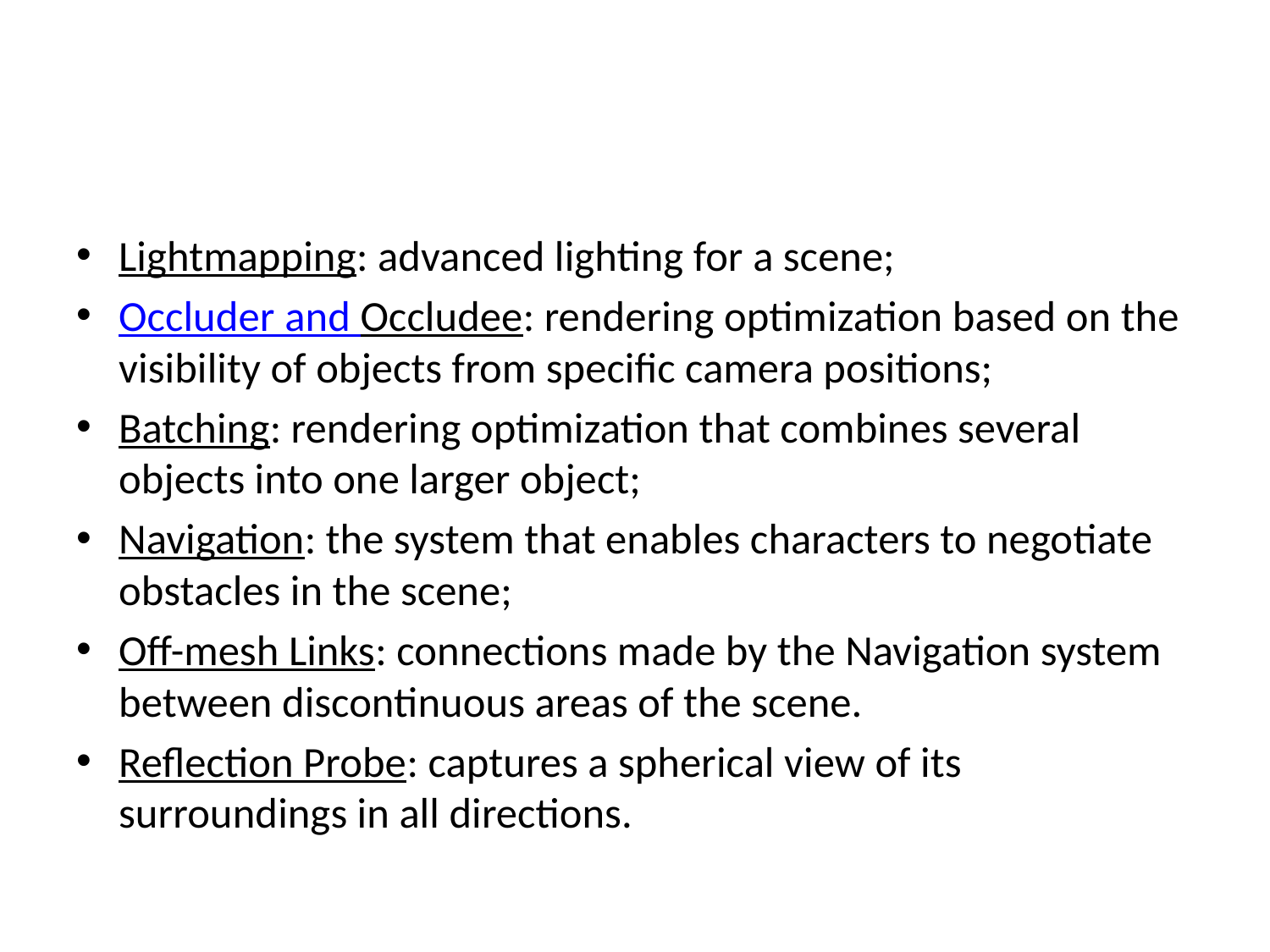

#
Lightmapping: advanced lighting for a scene;
Occluder and Occludee: rendering optimization based on the visibility of objects from specific camera positions;
Batching: rendering optimization that combines several objects into one larger object;
Navigation: the system that enables characters to negotiate obstacles in the scene;
Off-mesh Links: connections made by the Navigation system between discontinuous areas of the scene.
Reflection Probe: captures a spherical view of its surroundings in all directions.